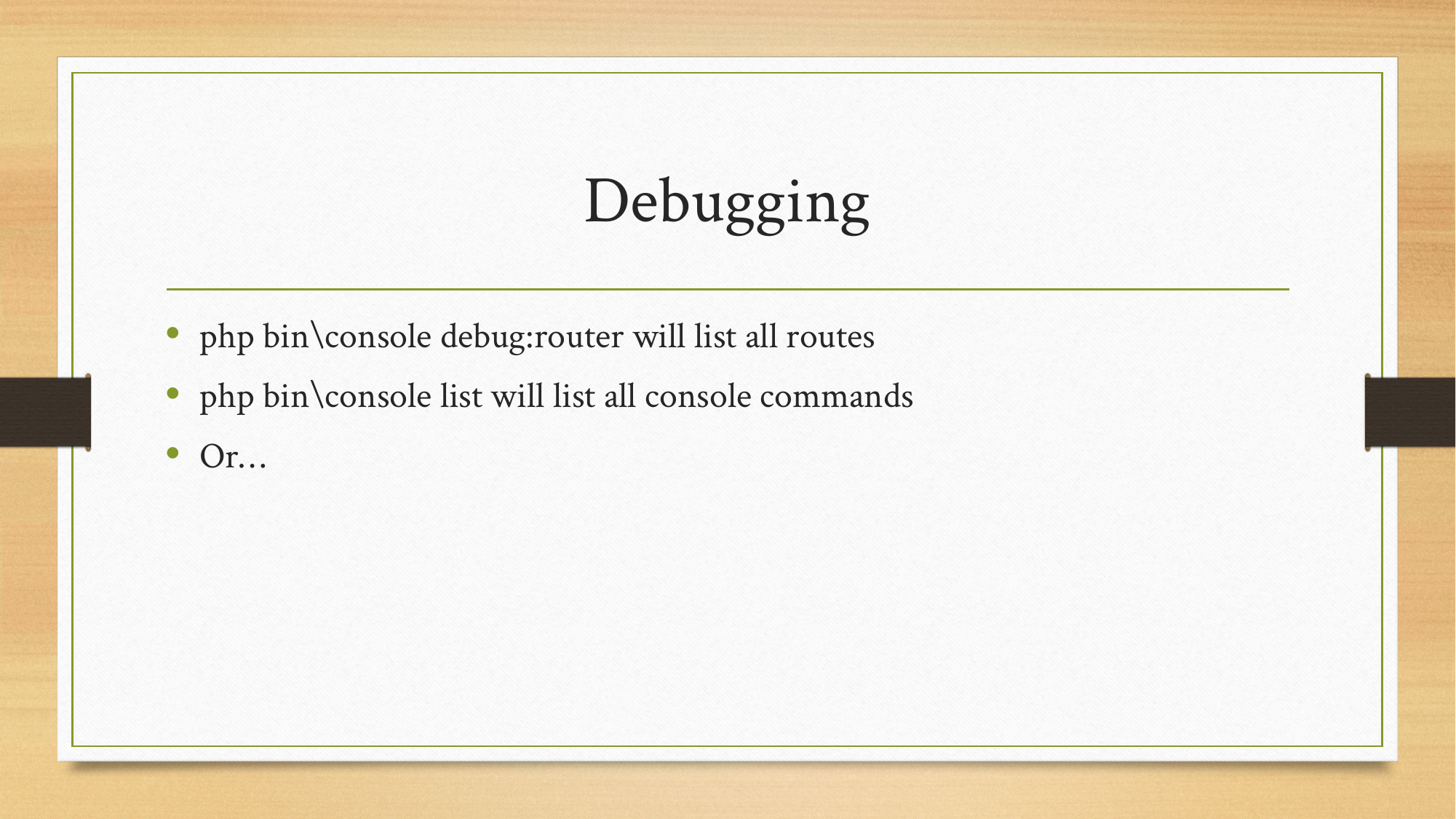

# Debugging
php bin\console debug:router will list all routes
php bin\console list will list all console commands
Or…